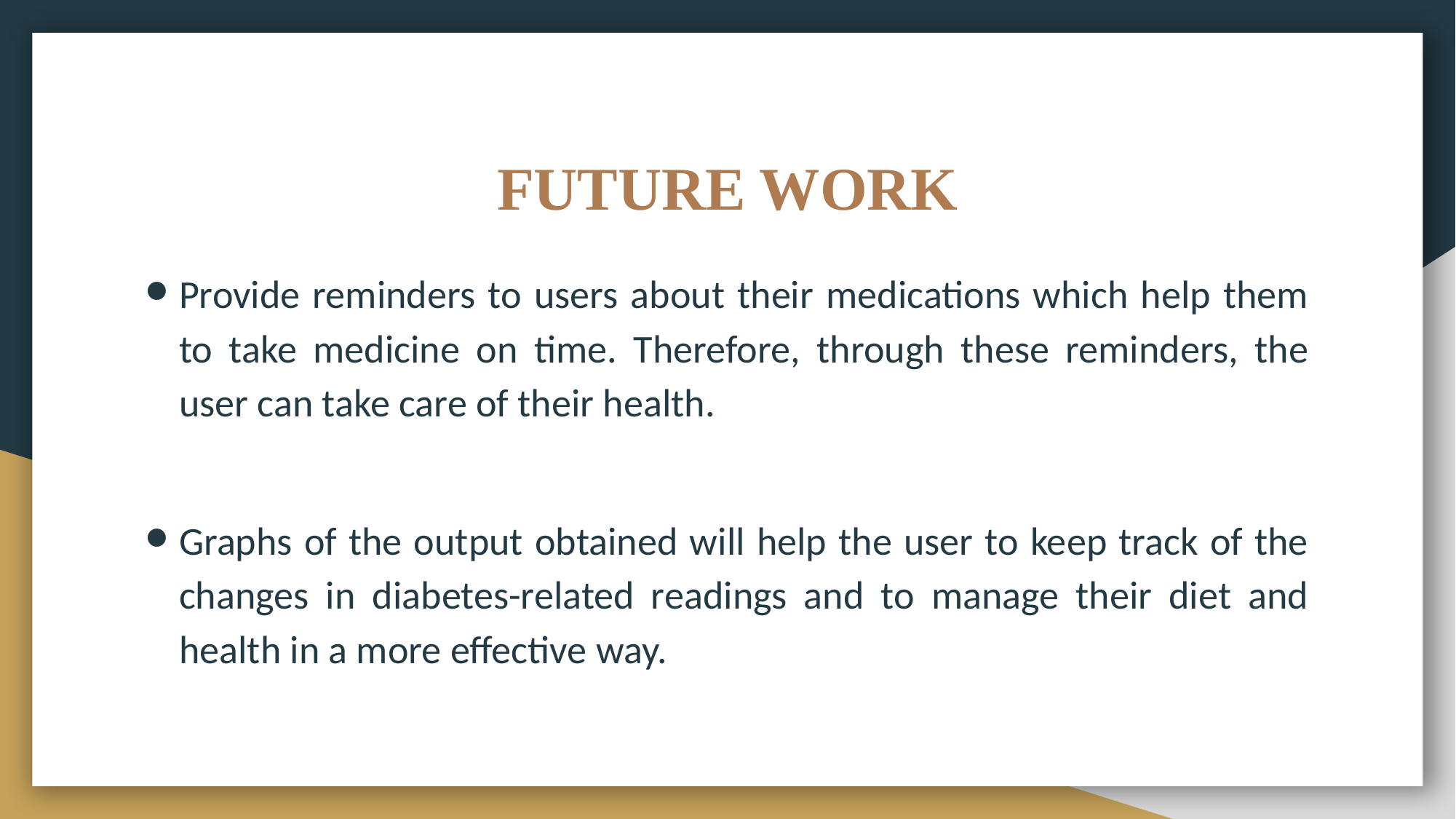

# FUTURE WORK
Provide reminders to users about their medications which help them to take medicine on time. Therefore, through these reminders, the user can take care of their health.

Graphs of the output obtained will help the user to keep track of the changes in diabetes-related readings and to manage their diet and health in a more effective way.